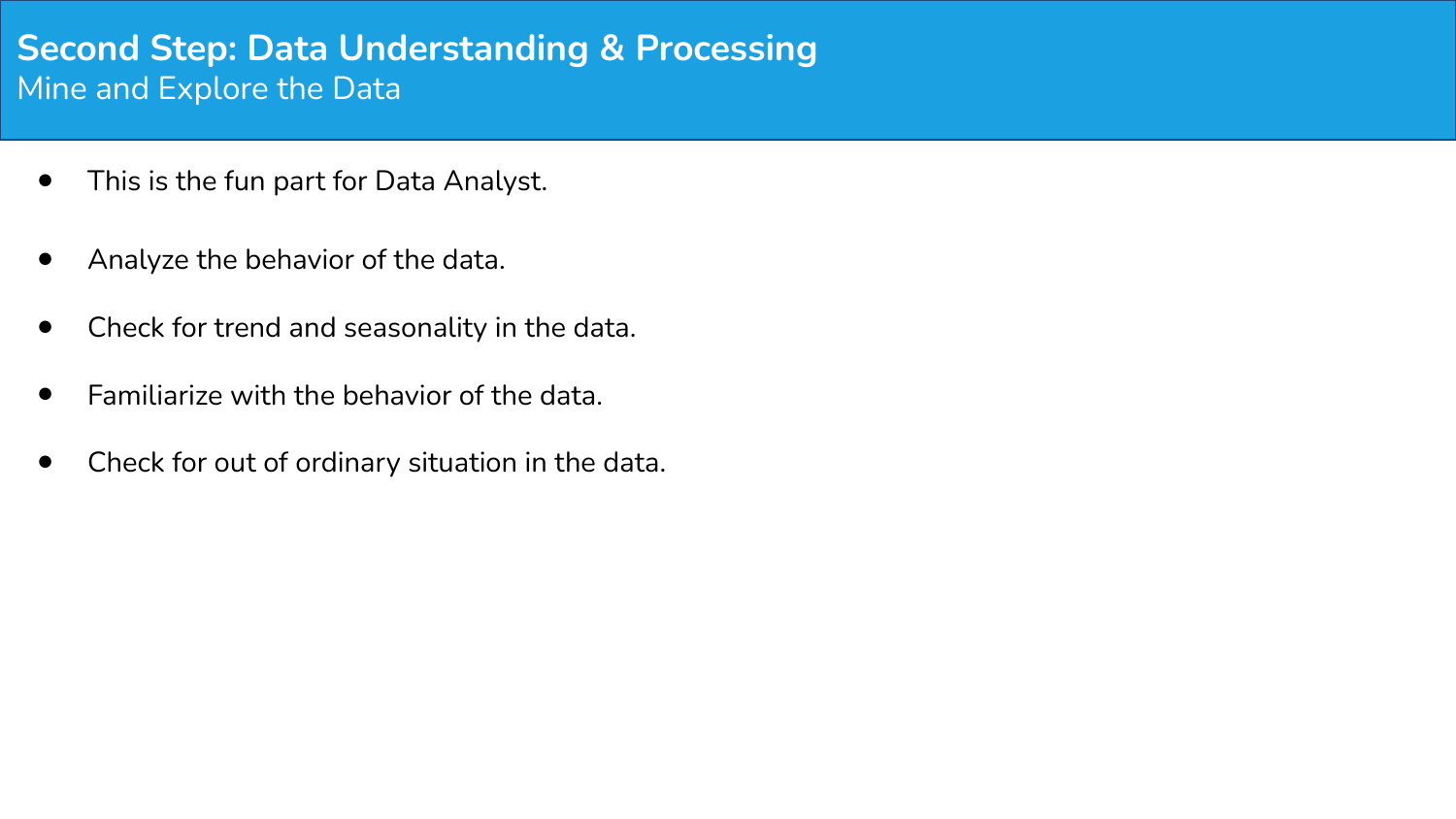

Second Step: Data Understanding & Processing
Mine and Explore the Data
This is the fun part for Data Analyst.

Analyze the behavior of the data.

Check for trend and seasonality in the data.

Familiarize with the behavior of the data.

Check for out of ordinary situation in the data.